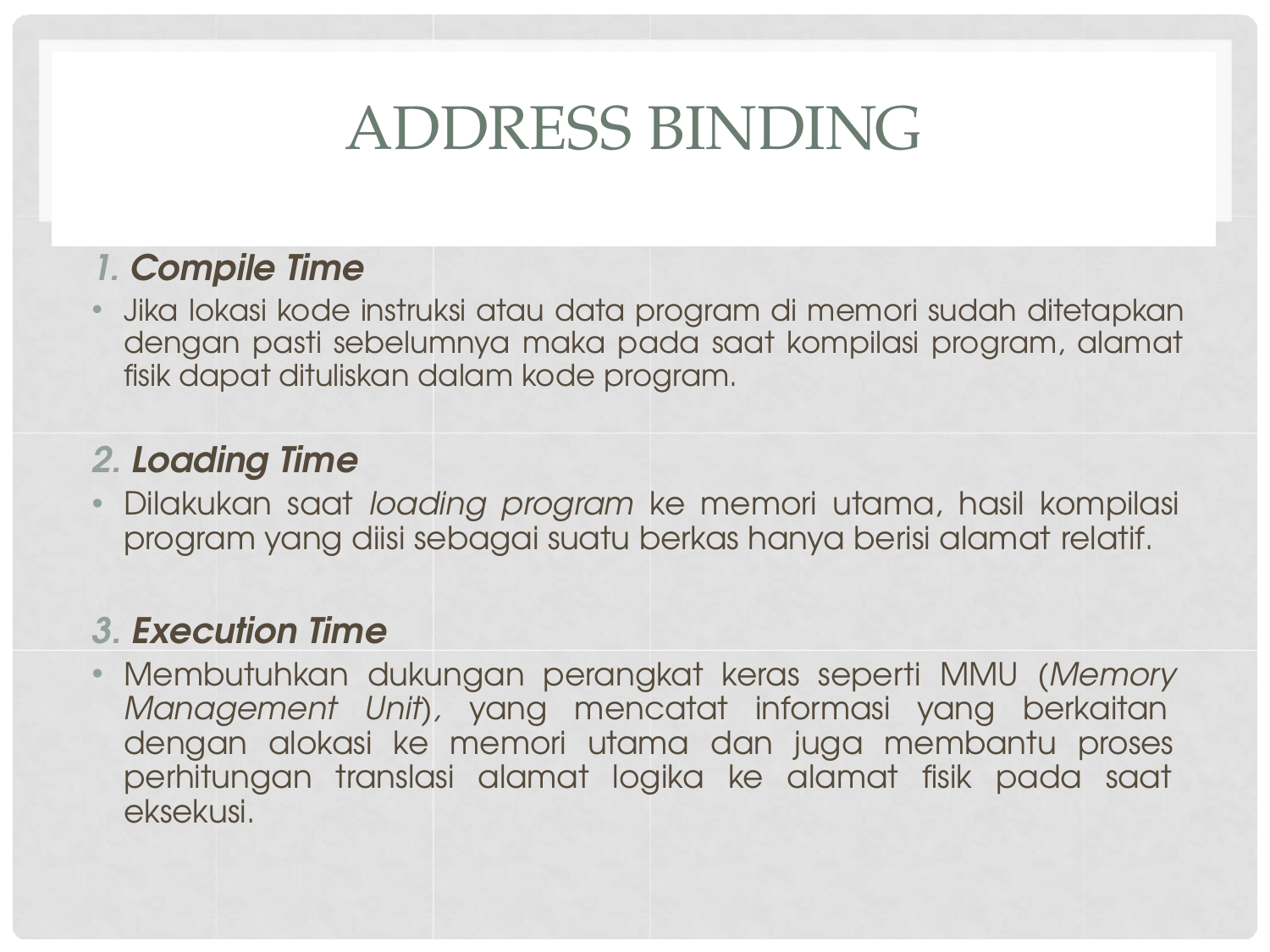

# ADDRESS BINDING
1. Compile Time
Jika lokasi kode instruksi atau data program di memori sudah ditetapkan  dengan pasti sebelumnya maka pada saat kompilasi program, alamat  fisik dapat dituliskan dalam kode program.

2. Loading Time
Dilakukan saat loading program ke memori utama, hasil kompilasi  program yang diisi sebagai suatu berkas hanya berisi alamat relatif.

3. Execution Time
Membutuhkan dukungan perangkat keras seperti MMU (Memory  Management Unit), yang mencatat informasi yang berkaitan  dengan alokasi ke memori utama dan juga membantu proses  perhitungan translasi alamat logika ke alamat fisik pada saat  eksekusi.